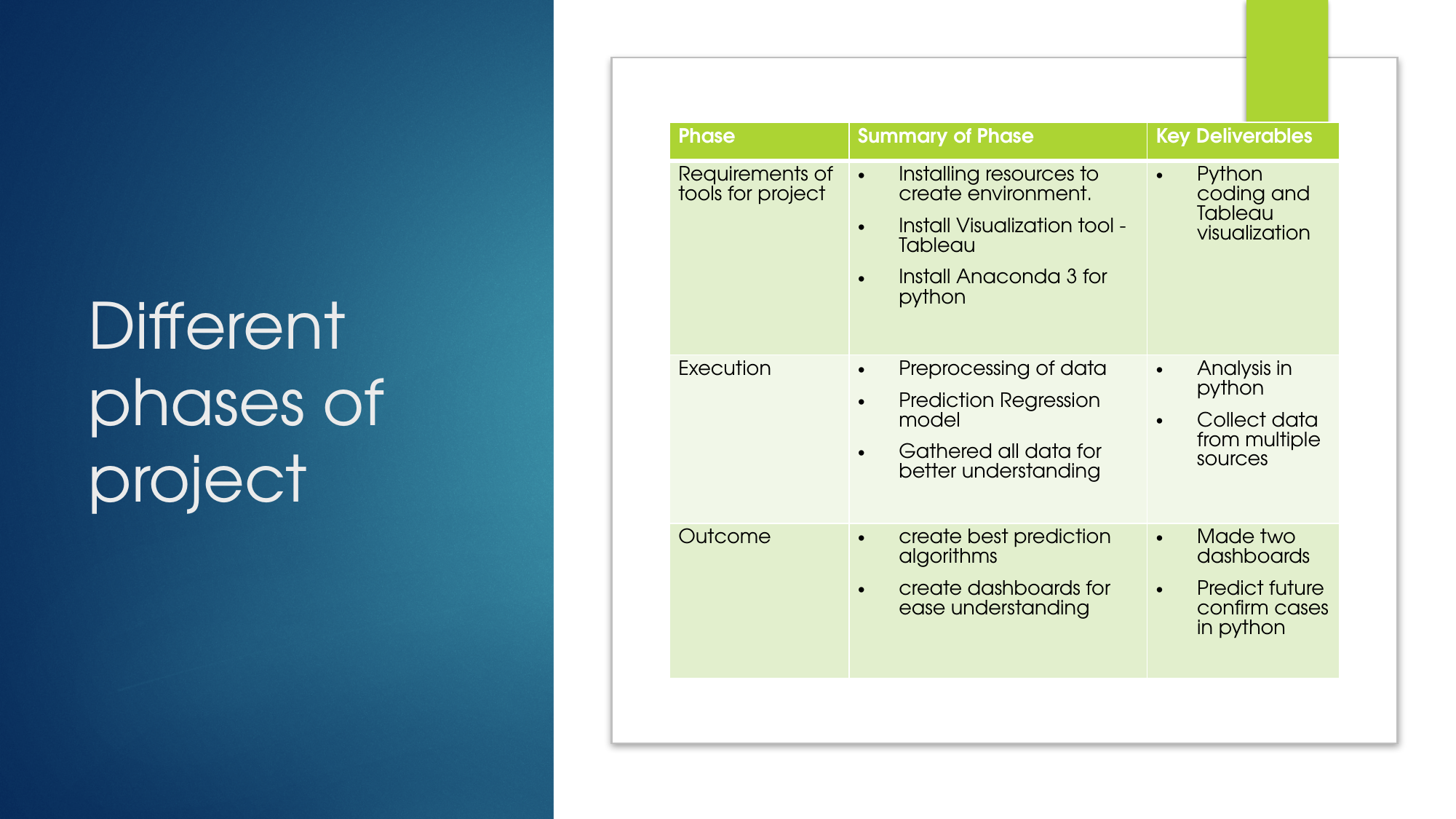

# Different phases of project
| Phase | Summary of Phase | Key Deliverables |
| --- | --- | --- |
| Requirements of tools for project | Installing resources to create environment. Install Visualization tool - Tableau Install Anaconda 3 for python | Python coding and Tableau visualization |
| Execution | Preprocessing of data Prediction Regression model Gathered all data for better understanding | Analysis in python Collect data from multiple sources |
| Outcome | create best prediction algorithms create dashboards for ease understanding | Made two dashboards Predict future confirm cases in python |